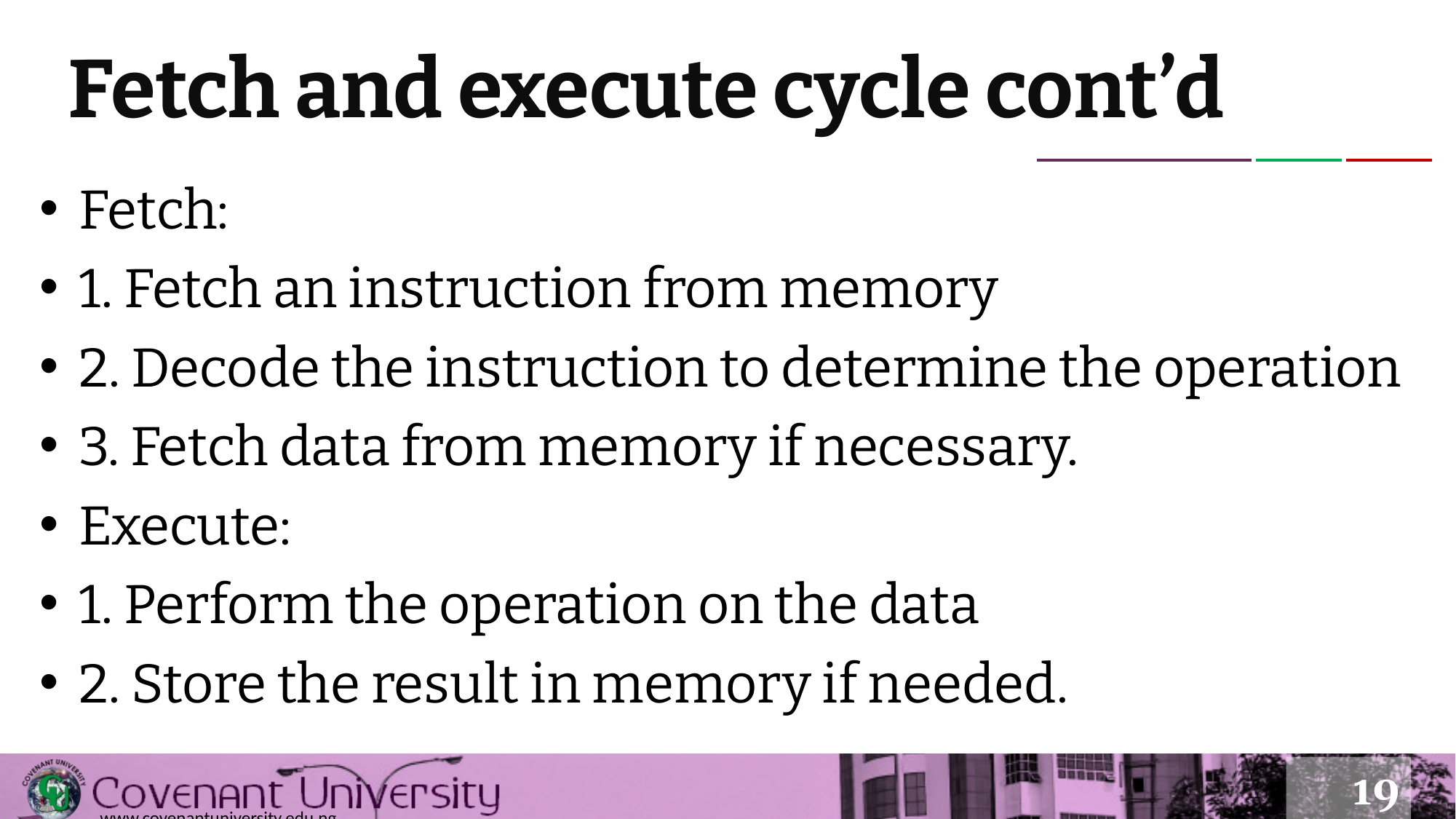

# Fetch and execute cycle cont’d
Fetch:
1. Fetch an instruction from memory
2. Decode the instruction to determine the operation
3. Fetch data from memory if necessary.
Execute:
1. Perform the operation on the data
2. Store the result in memory if needed.